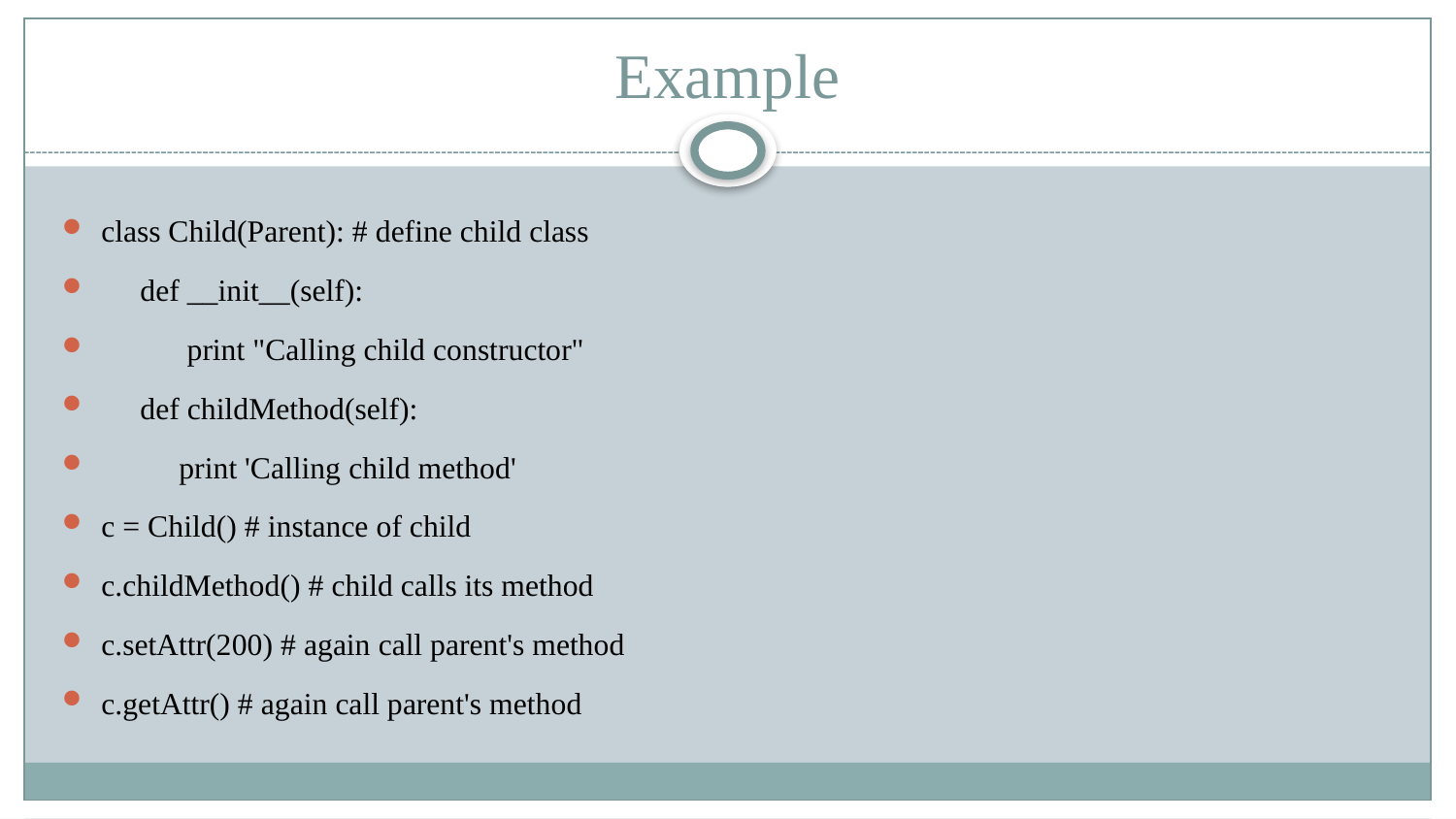

# Example
class Child(Parent): # define child class
     def __init__(self):
           print "Calling child constructor"
     def childMethod(self):
          print 'Calling child method'
c = Child() # instance of child
c.childMethod() # child calls its method
c.setAttr(200) # again call parent's method
c.getAttr() # again call parent's method